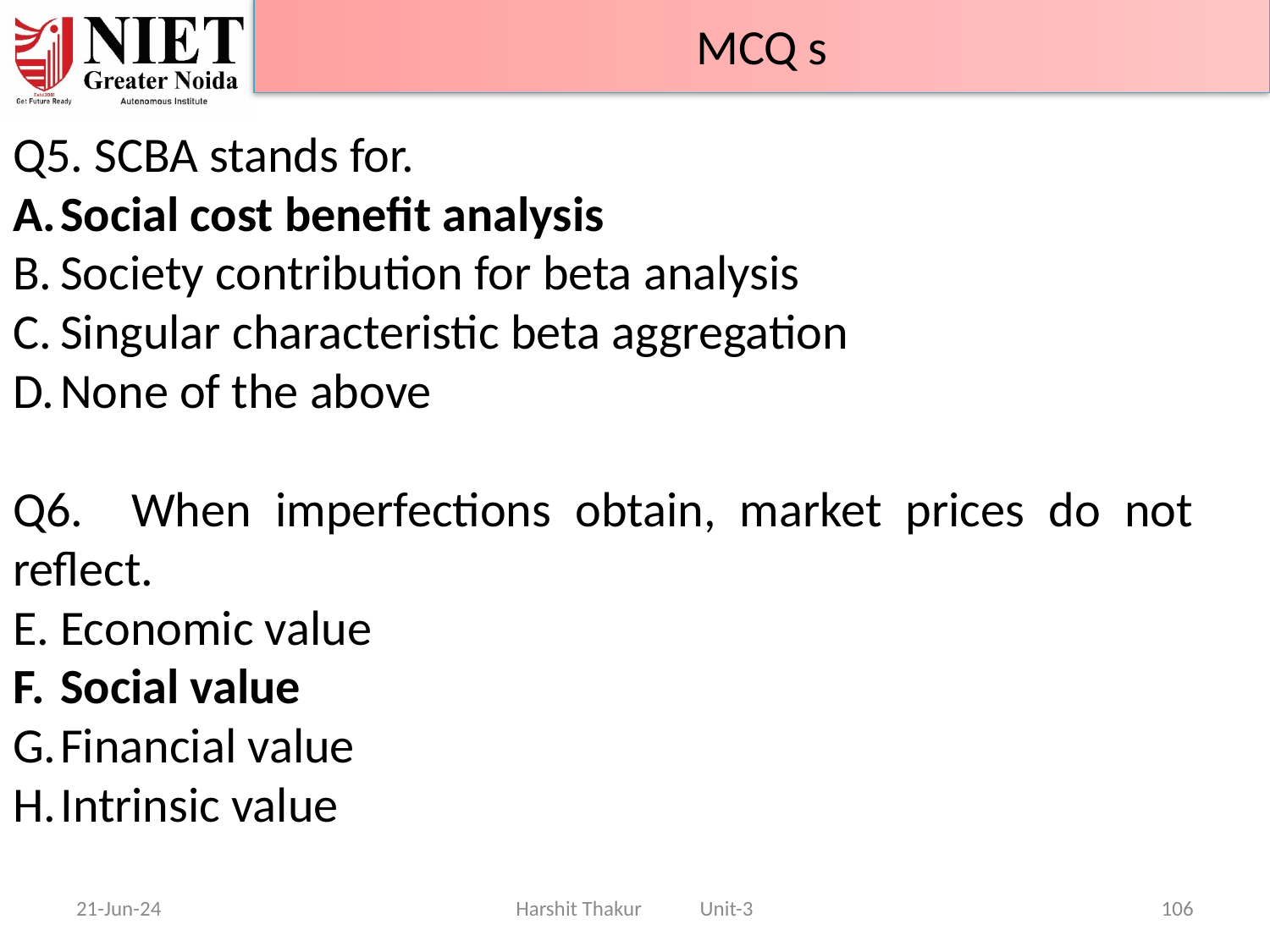

MCQ s
Q5. SCBA stands for.
Social cost benefit analysis
Society contribution for beta analysis
Singular characteristic beta aggregation
None of the above

Q6.  When imperfections obtain, market prices do not reflect.
Economic value
Social value
Financial value
Intrinsic value

21-Jun-24
Harshit Thakur            Unit-3
106